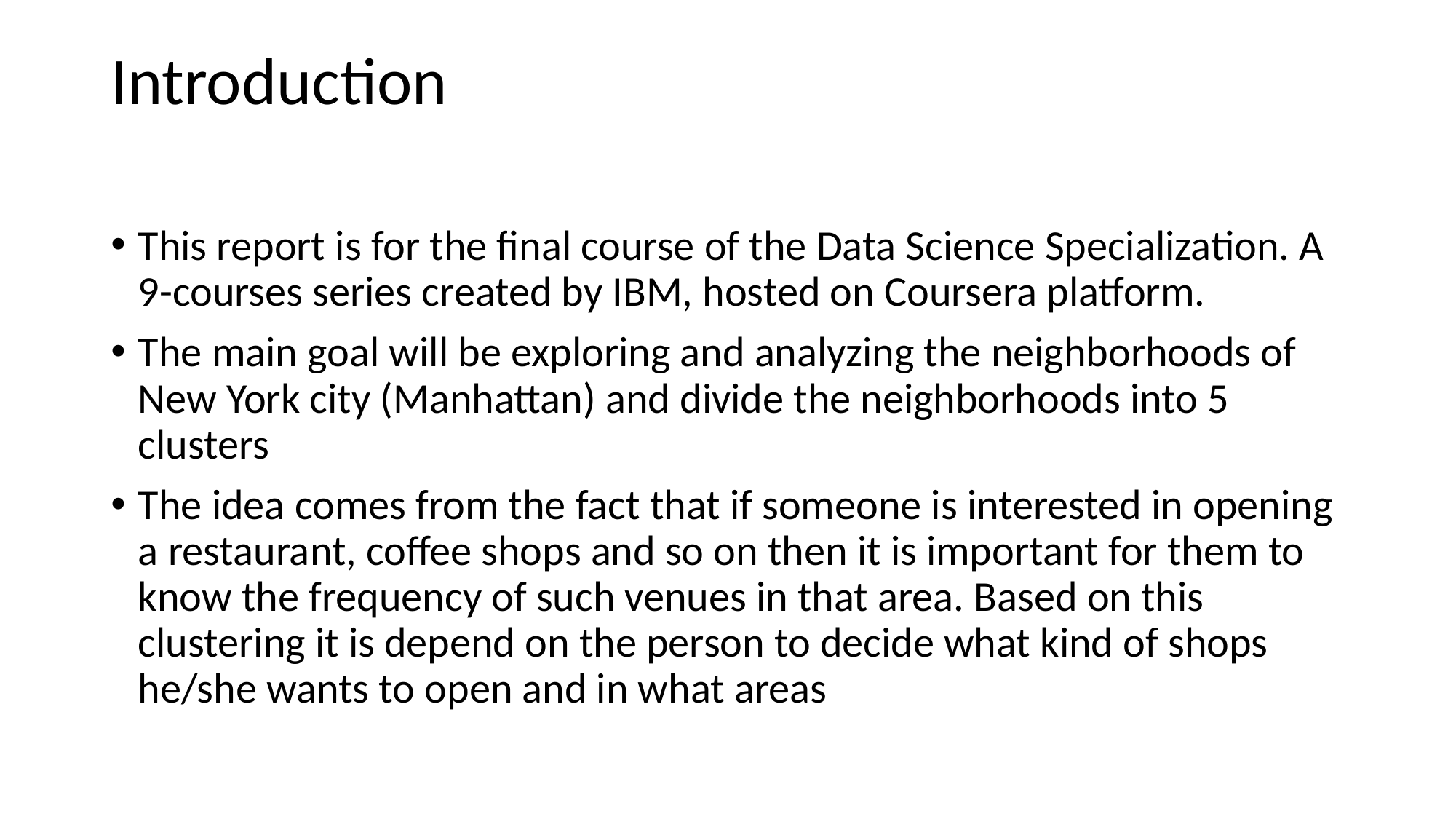

# Introduction
This report is for the final course of the Data Science Specialization. A 9-courses series created by IBM, hosted on Coursera platform.
The main goal will be exploring and analyzing the neighborhoods of New York city (Manhattan) and divide the neighborhoods into 5 clusters
The idea comes from the fact that if someone is interested in opening a restaurant, coffee shops and so on then it is important for them to know the frequency of such venues in that area. Based on this clustering it is depend on the person to decide what kind of shops he/she wants to open and in what areas